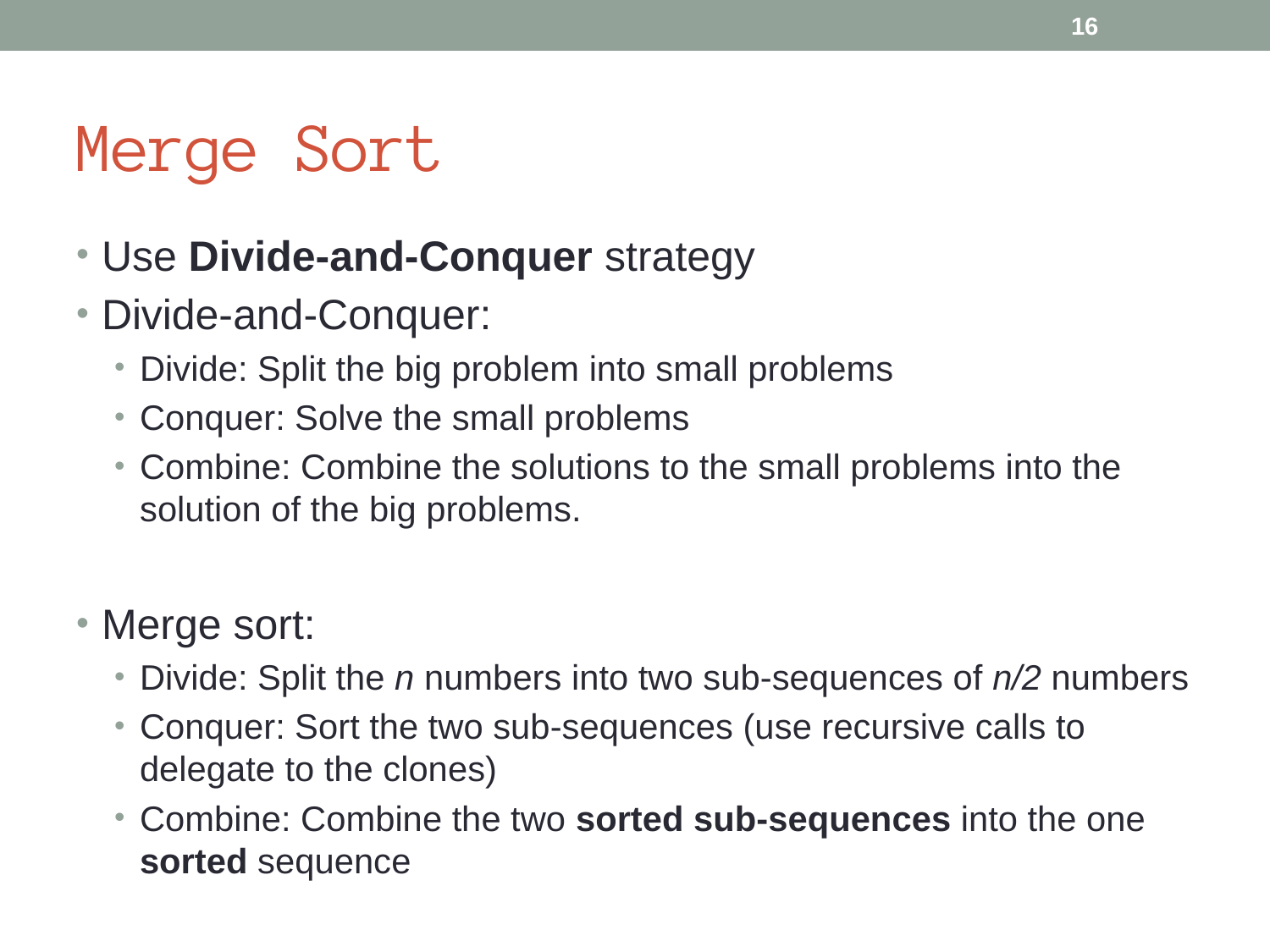

16
# Merge Sort
Use Divide-and-Conquer strategy
Divide-and-Conquer:
Divide: Split the big problem into small problems
Conquer: Solve the small problems
Combine: Combine the solutions to the small problems into the solution of the big problems.

Merge sort:
Divide: Split the n numbers into two sub-sequences of n/2 numbers
Conquer: Sort the two sub-sequences (use recursive calls to delegate to the clones)
Combine: Combine the two sorted sub-sequences into the one sorted sequence